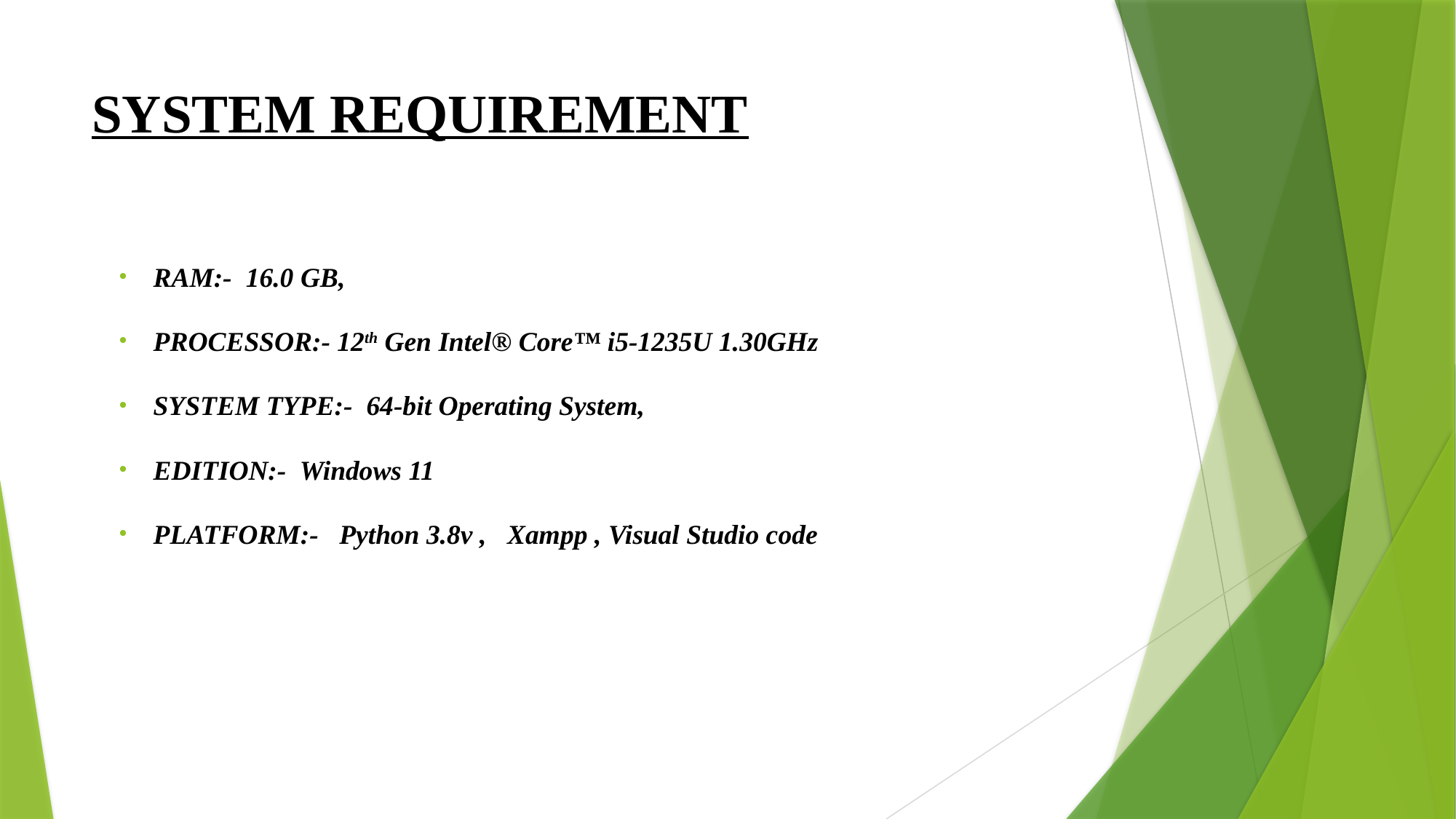

# SYSTEM REQUIREMENT
RAM:-  16.0 GB,
PROCESSOR:- 12th Gen Intel® Core™ i5-1235U 1.30GHz
SYSTEM TYPE:-  64-bit Operating System,
EDITION:-  Windows 11
PLATFORM:-   Python 3.8v ,   Xampp , Visual Studio code